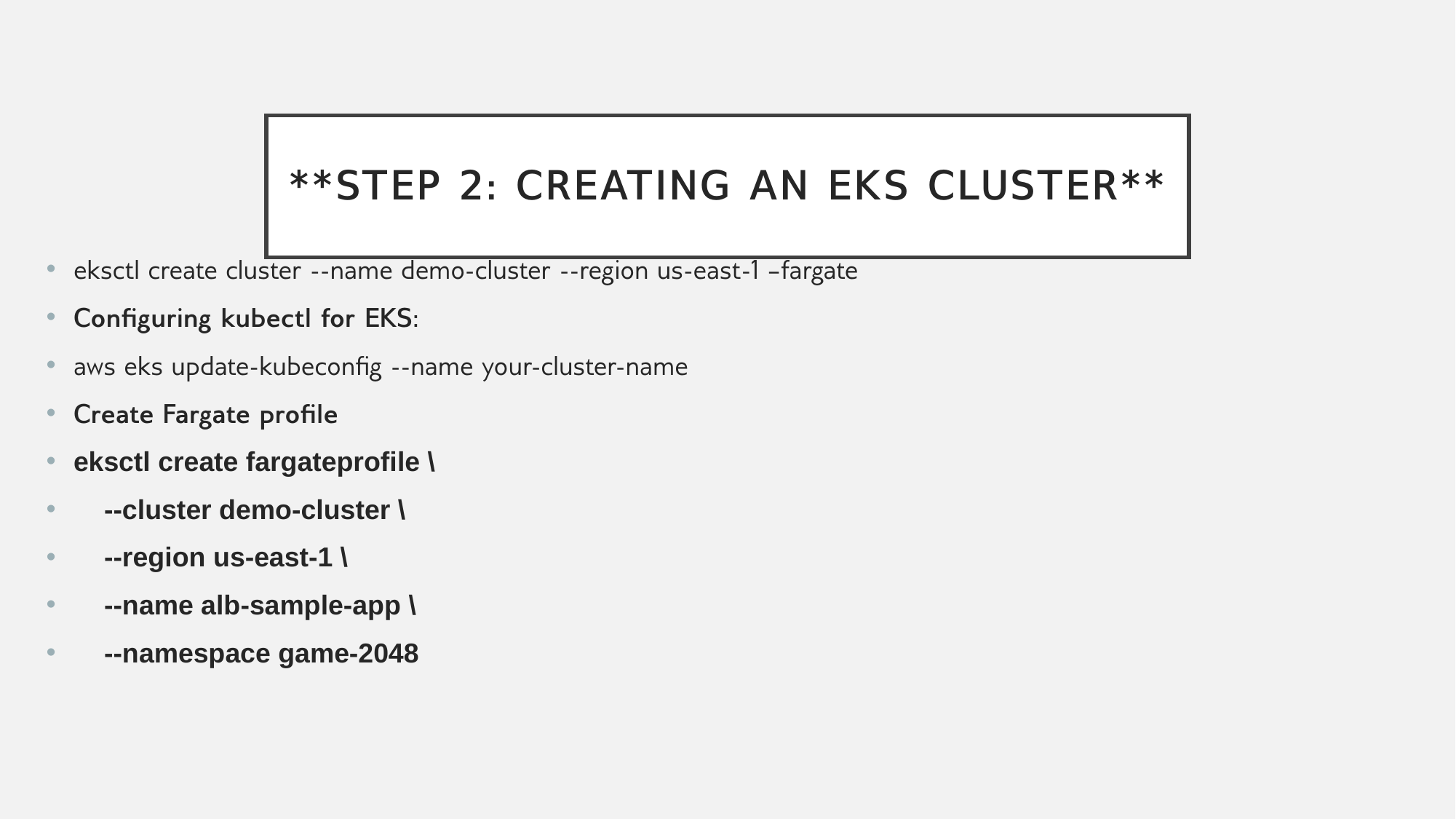

# **Step 2: Creating an EKS Cluster**
eksctl create cluster --name demo-cluster --region us-east-1 –fargate
Configuring kubectl for EKS:
aws eks update-kubeconfig --name your-cluster-name
Create Fargate profile
eksctl create fargateprofile \
    --cluster demo-cluster \
    --region us-east-1 \
    --name alb-sample-app \
    --namespace game-2048